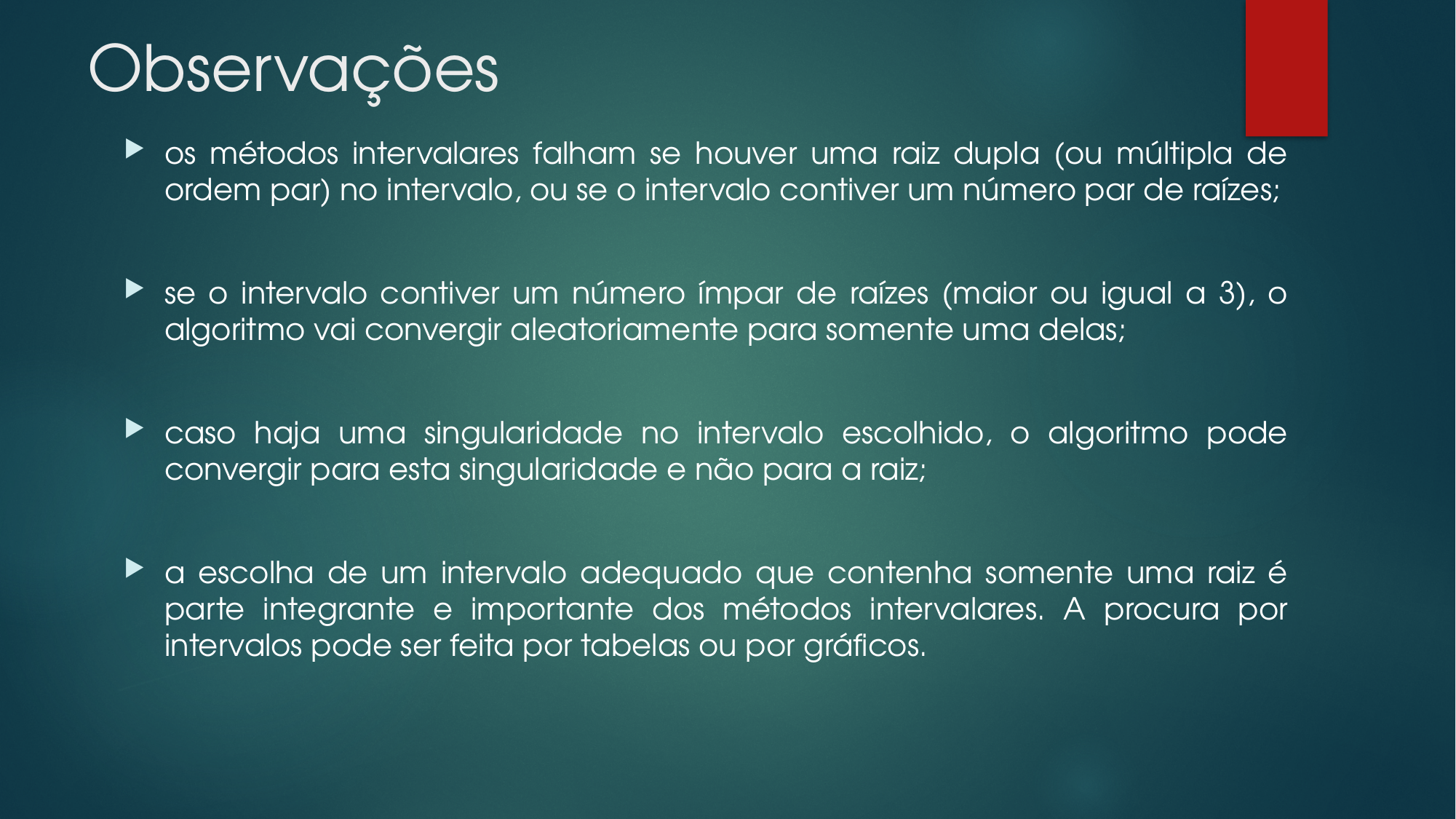

# Observações
os métodos intervalares falham se houver uma raiz dupla (ou múltipla de ordem par) no intervalo, ou se o intervalo contiver um número par de raízes;

se o intervalo contiver um número ímpar de raízes (maior ou igual a 3), o algoritmo vai convergir aleatoriamente para somente uma delas;

caso haja uma singularidade no intervalo escolhido, o algoritmo pode convergir para esta singularidade e não para a raiz;

a escolha de um intervalo adequado que contenha somente uma raiz é parte integrante e importante dos métodos intervalares. A procura por intervalos pode ser feita por tabelas ou por gráficos.